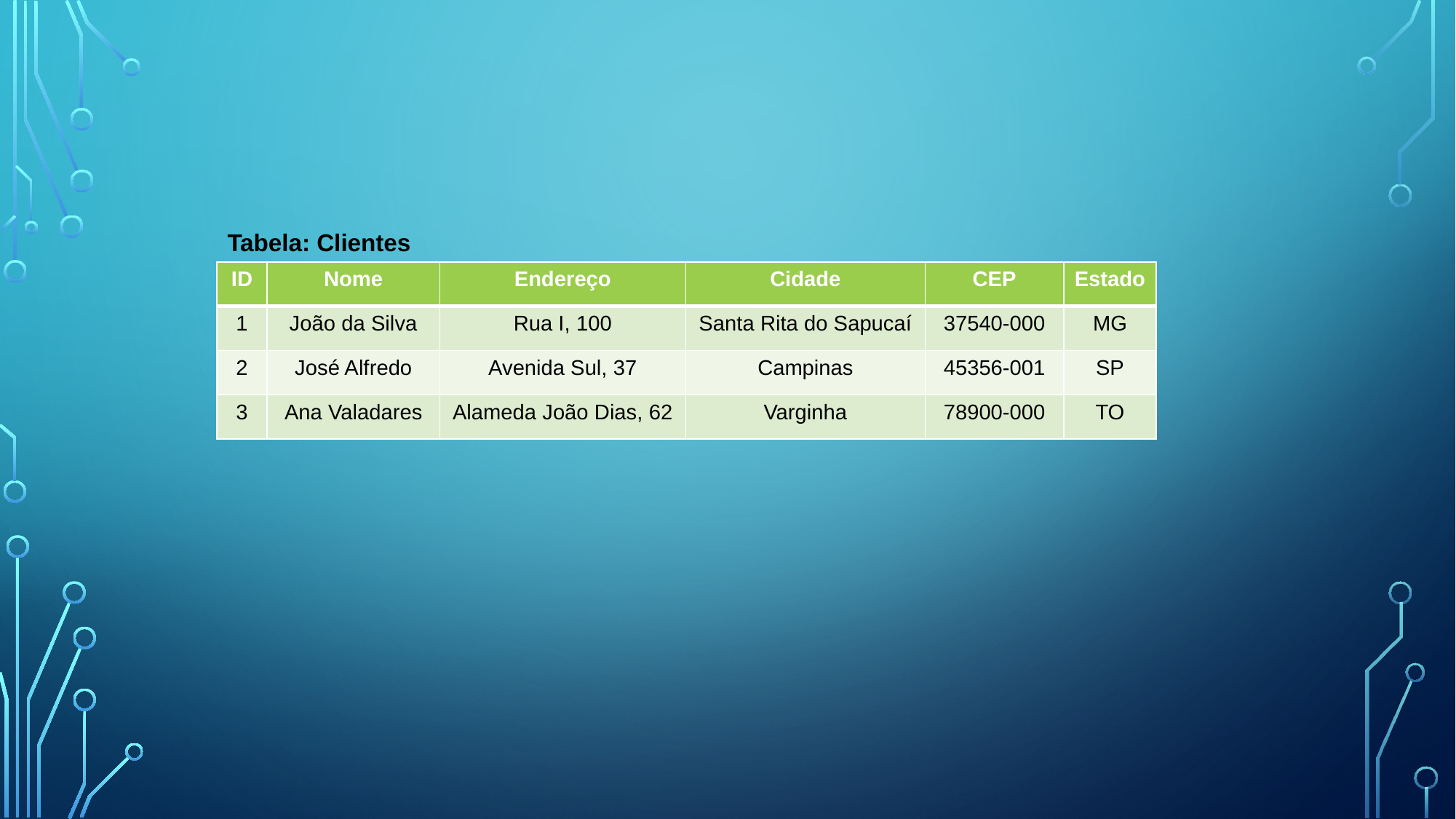

Tabela: Clientes
| ID | Nome | Endereço | Cidade | CEP | Estado |
| --- | --- | --- | --- | --- | --- |
| 1 | João da Silva | Rua I, 100 | Santa Rita do Sapucaí | 37540-000 | MG |
| 2 | José Alfredo | Avenida Sul, 37 | Campinas | 45356-001 | SP |
| 3 | Ana Valadares | Alameda João Dias, 62 | Varginha | 78900-000 | TO |